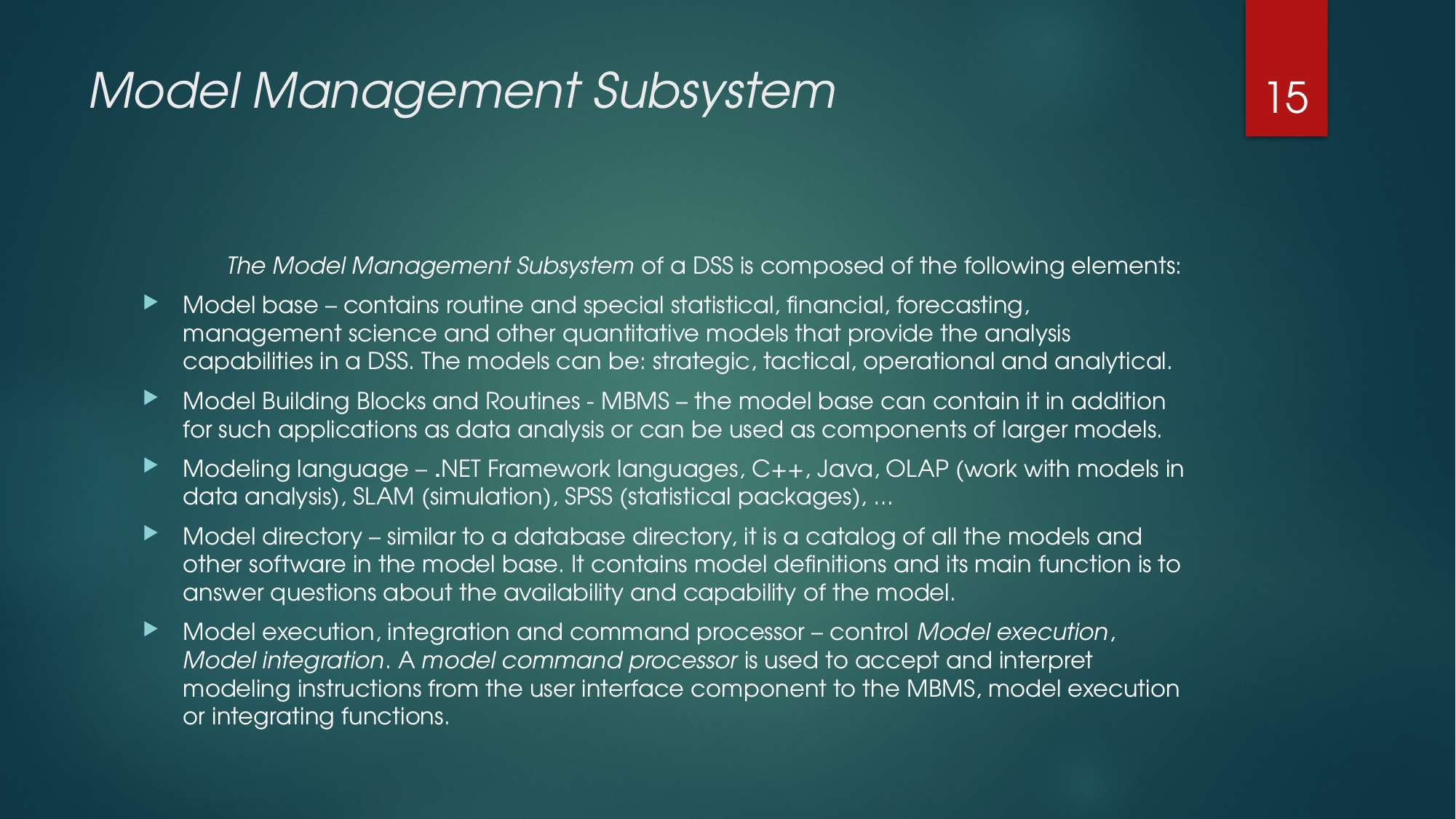

15
# Model Management Subsystem
	The Model Management Subsystem of a DSS is composed of the following elements:
Model base – contains routine and special statistical, financial, forecasting, management science and other quantitative models that provide the analysis capabilities in a DSS. The models can be: strategic, tactical, operational and analytical.
Model Building Blocks and Routines - MBMS – the model base can contain it in addition for such applications as data analysis or can be used as components of larger models.
Modeling language – .NET Framework languages, C++, Java, OLAP (work with models in data analysis), SLAM (simulation), SPSS (statistical packages), …
Model directory – similar to a database directory, it is a catalog of all the models and other software in the model base. It contains model definitions and its main function is to answer questions about the availability and capability of the model.
Model execution, integration and command processor – control Model execution, Model integration. A model command processor is used to accept and interpret modeling instructions from the user interface component to the MBMS, model execution or integrating functions.